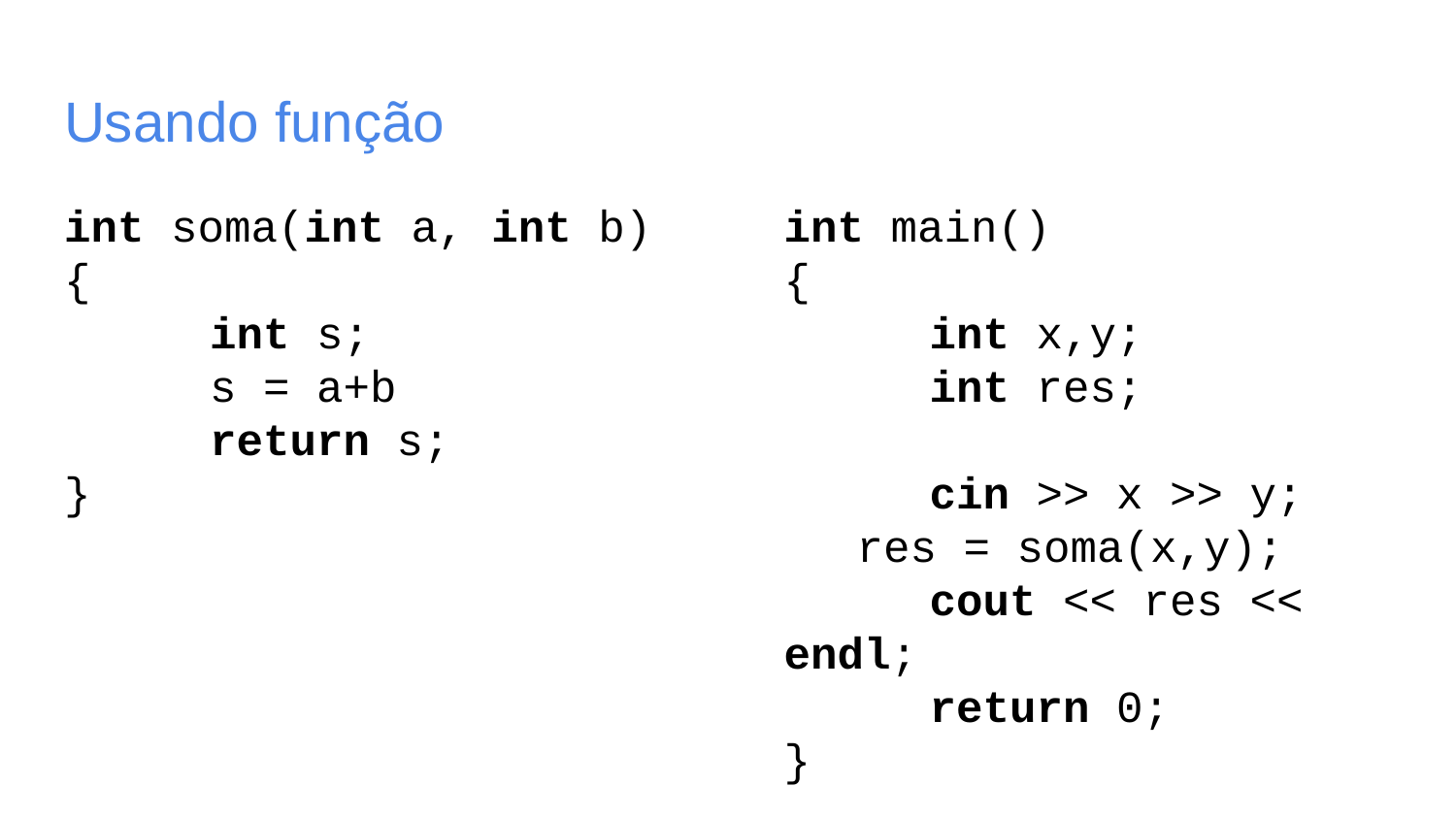

# Usando função

int soma(int a, int b)
{
	int s;
	s = a+b
	return s;
}

int main()
{
	int x,y;
	int res;

	cin >> x >> y;
res = soma(x,y);
	cout << res << endl;
	return 0;
}